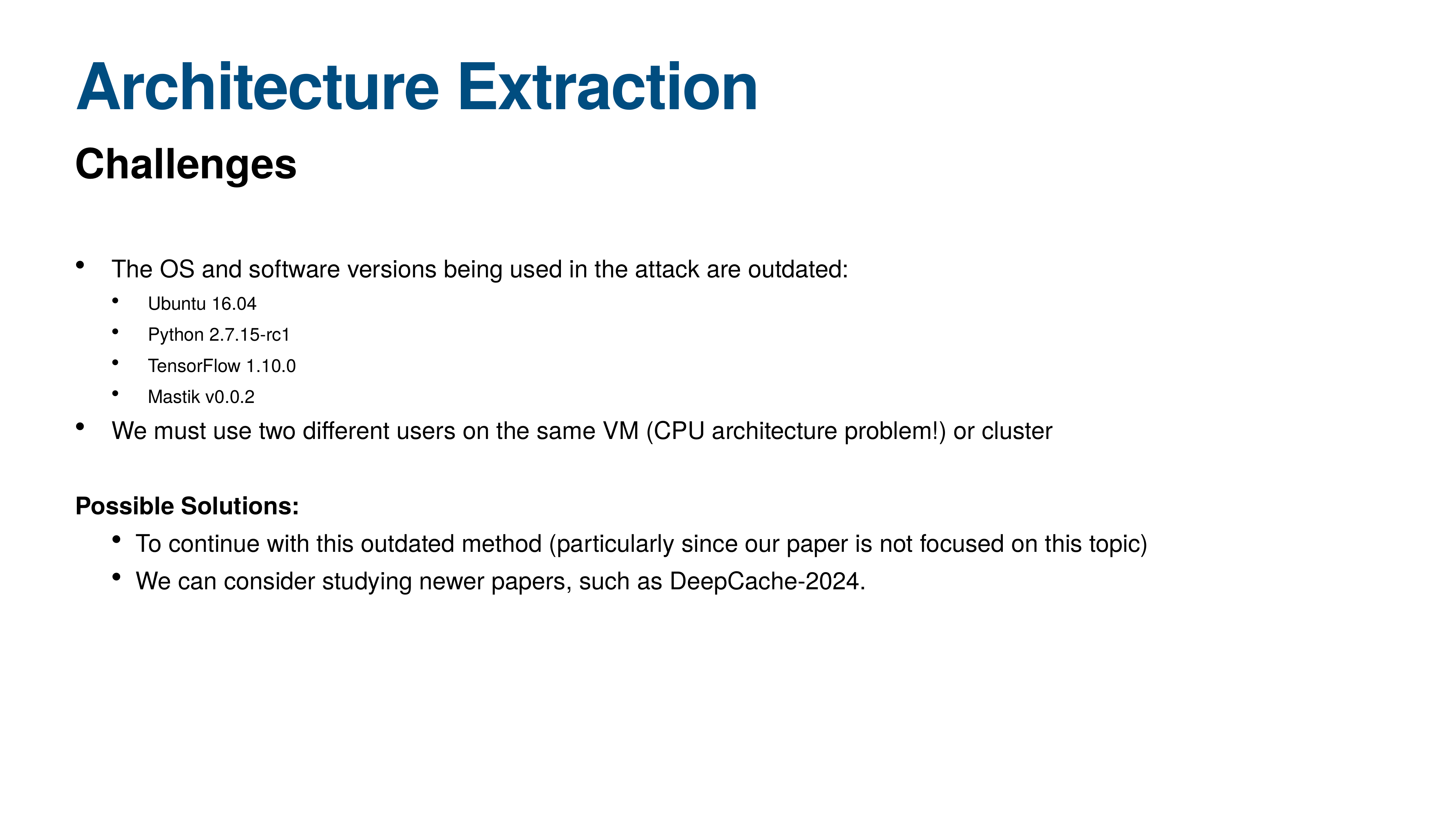

# Architecture Extraction
Challenges
The OS and software versions being used in the attack are outdated:
Ubuntu 16.04
Python 2.7.15-rc1
TensorFlow 1.10.0
Mastik v0.0.2
We must use two different users on the same VM (CPU architecture problem!) or cluster

Possible Solutions:
To continue with this outdated method (particularly since our paper is not focused on this topic)
We can consider studying newer papers, such as DeepCache-2024.